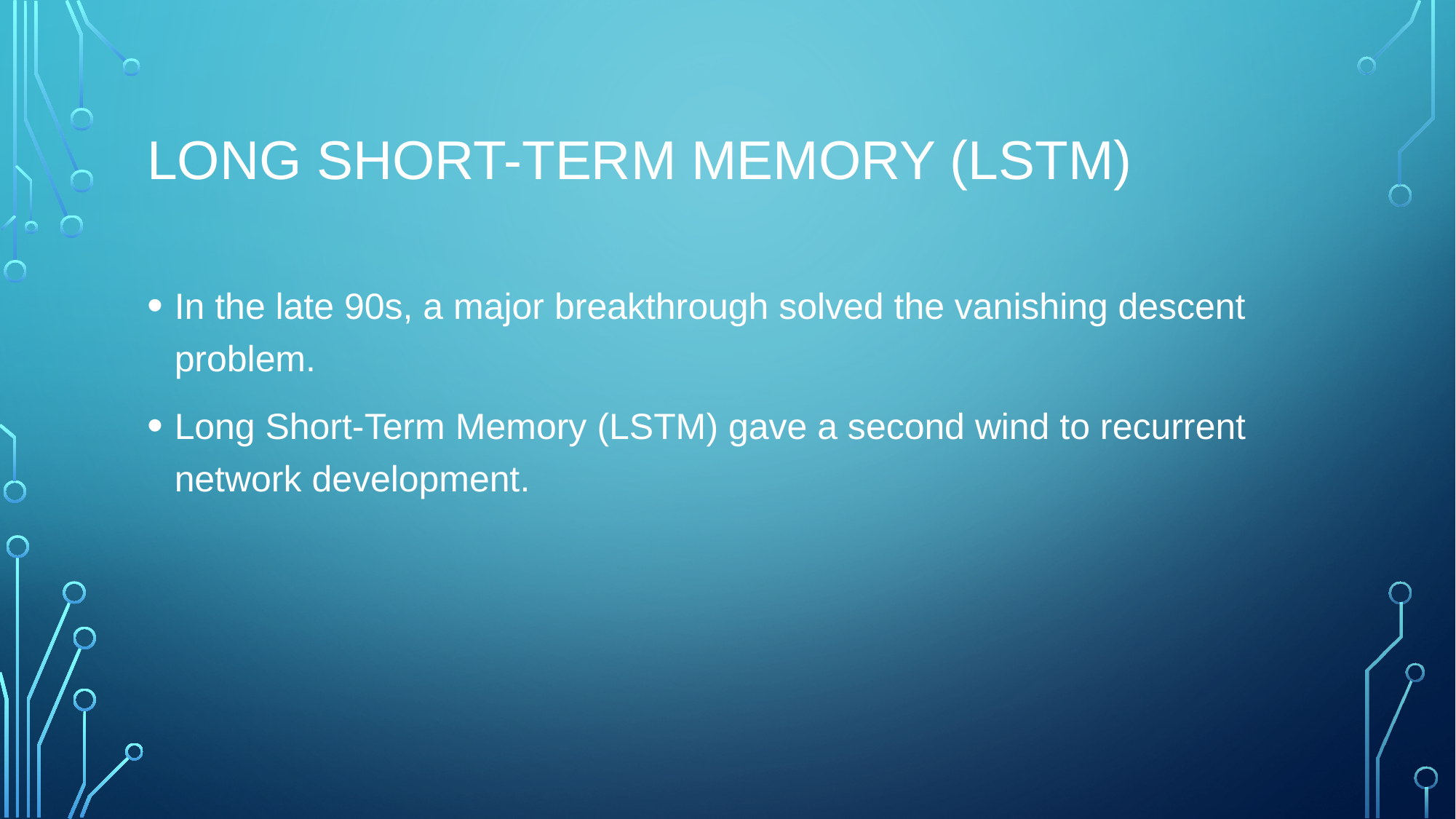

# Long Short-Term Memory (LSTM)
In the late 90s, a major breakthrough solved the vanishing descent problem.
Long Short-Term Memory (LSTM) gave a second wind to recurrent network development.